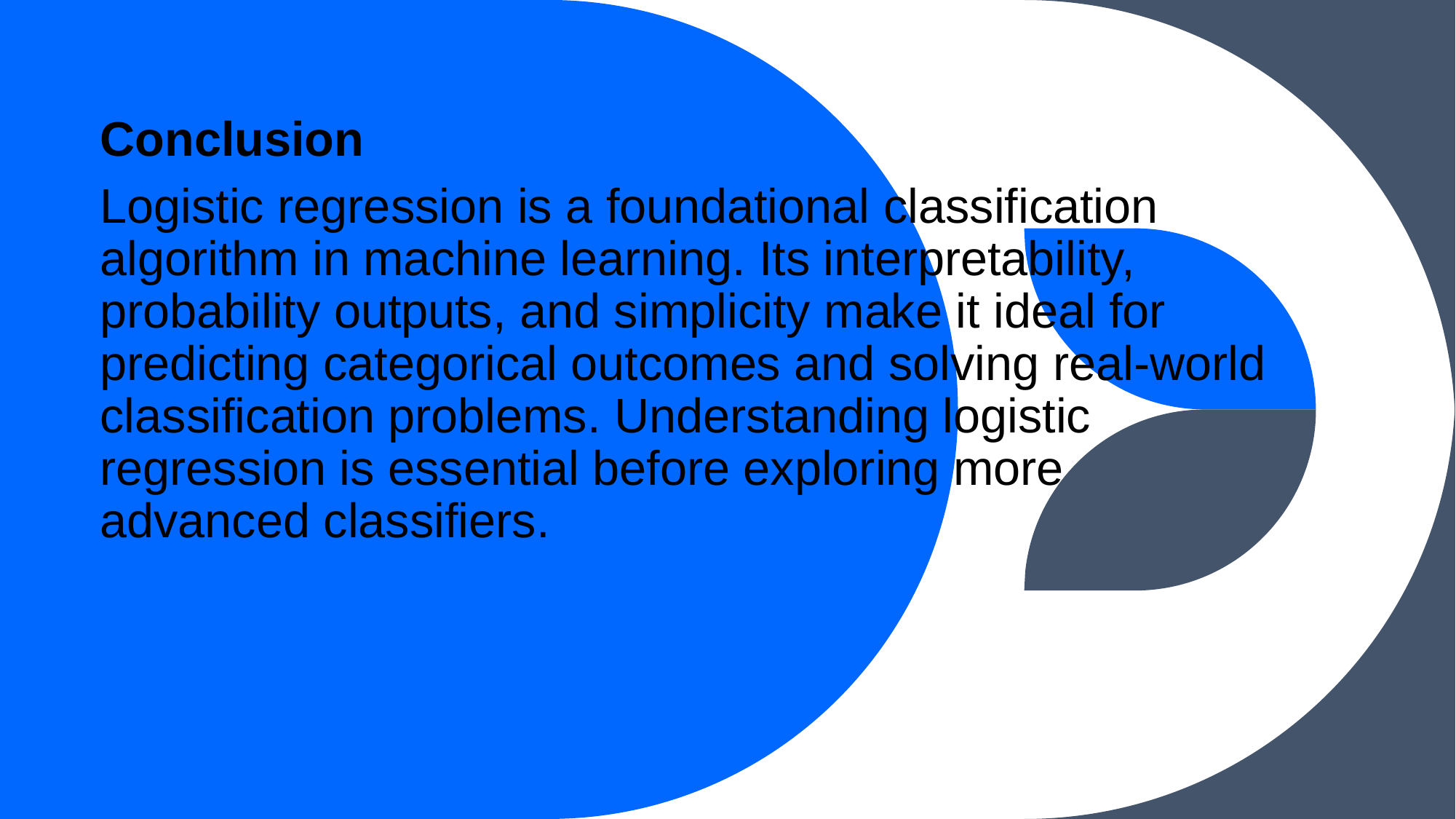

Conclusion
Logistic regression is a foundational classification algorithm in machine learning. Its interpretability, probability outputs, and simplicity make it ideal for predicting categorical outcomes and solving real-world classification problems. Understanding logistic regression is essential before exploring more advanced classifiers.